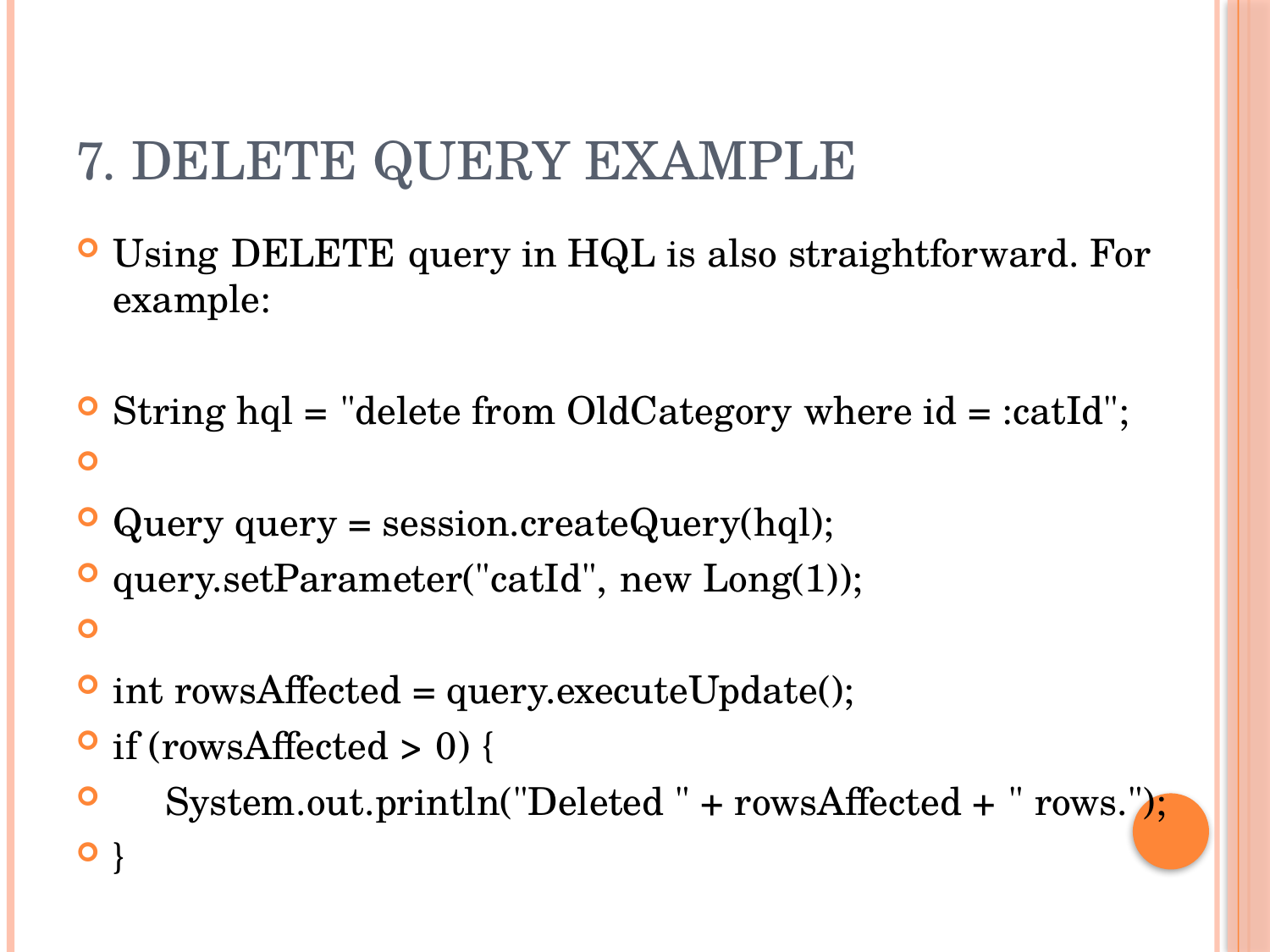

# 7. Delete Query Example
Using DELETE query in HQL is also straightforward. For example:

String hql = "delete from OldCategory where id = :catId";

Query query = session.createQuery(hql);
query.setParameter("catId", new Long(1));

int rowsAffected = query.executeUpdate();
if (rowsAffected > 0) {
    System.out.println("Deleted " + rowsAffected + " rows.");
}